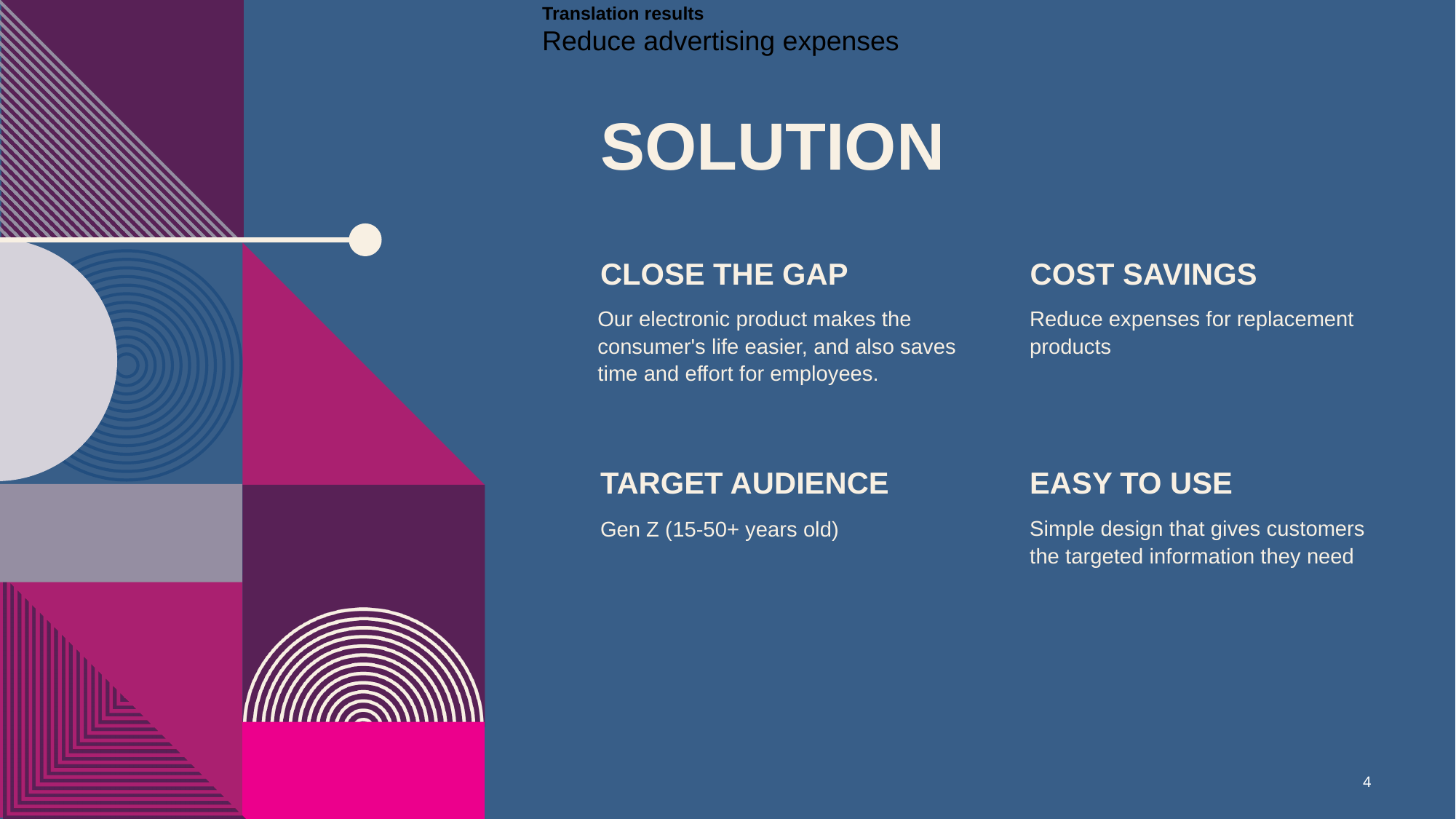

taqlil nafaqat aldaeayah alaeilanih tawfir fi altakalif
49 / 5000

Translation results
Reduce advertising expenses
# SOLUTION
CLOSE THE GAP
COST SAVINGS
Our electronic product makes the consumer's life easier, and also saves time and effort for employees.
Reduce expenses for replacement products
TARGET AUDIENCE
EASY TO USE
Simple design that gives customers the targeted information they need
Gen Z (15-50+ years old)

4